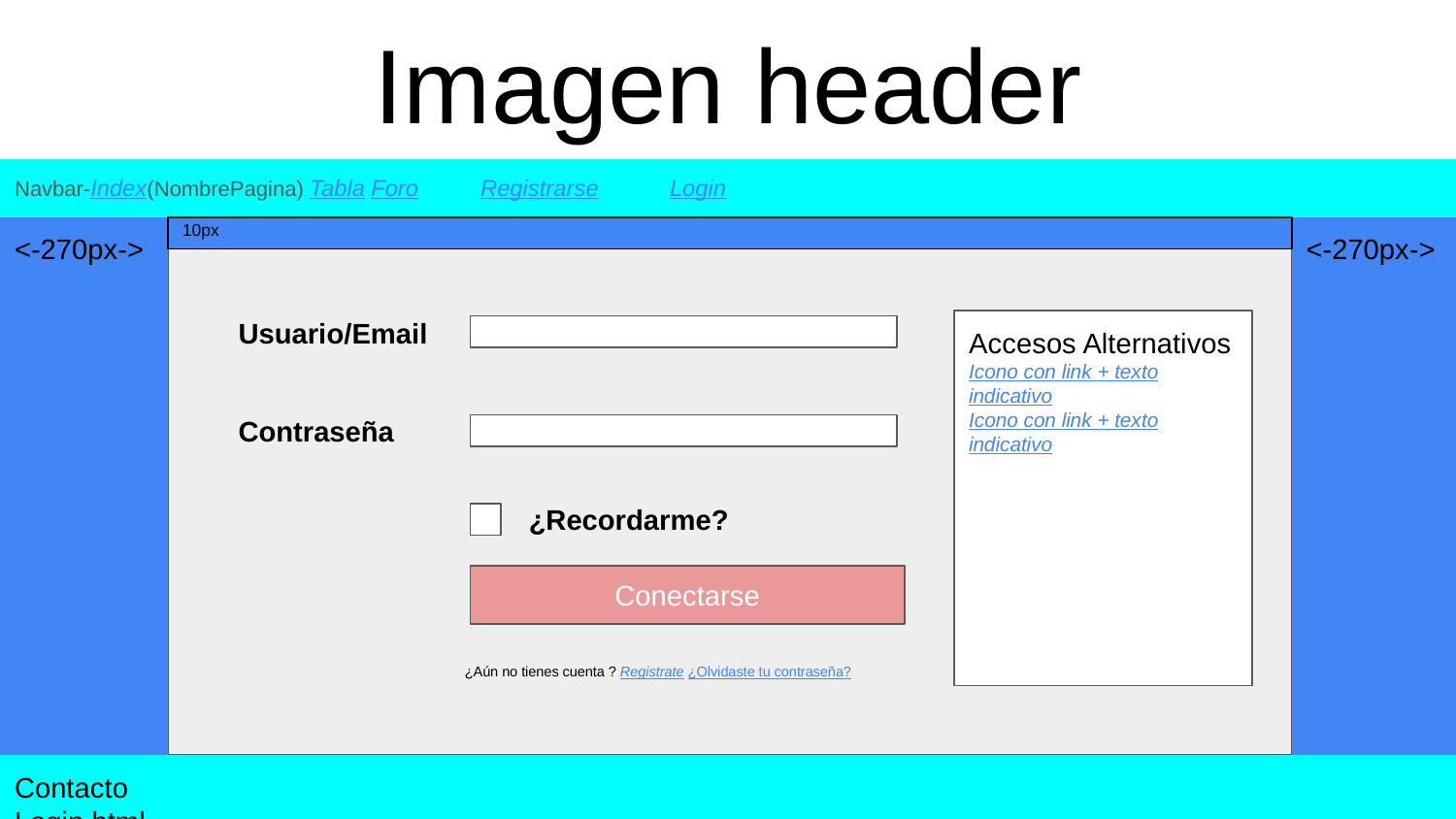

# Imagen header
Navbar-Index(NombrePagina) Tabla Foro								    Registrarse	        Login
<-270px->
10px
<-270px->

Usuario/Email
Accesos Alternativos
Icono con link + texto indicativo
Icono con link + texto indicativo

Contraseña

¿Recordarme?

Conectarse
¿Aún no tienes cuenta ? Registrate ¿Olvidaste tu contraseña?
Contacto                                                                                                                                                      Login.html